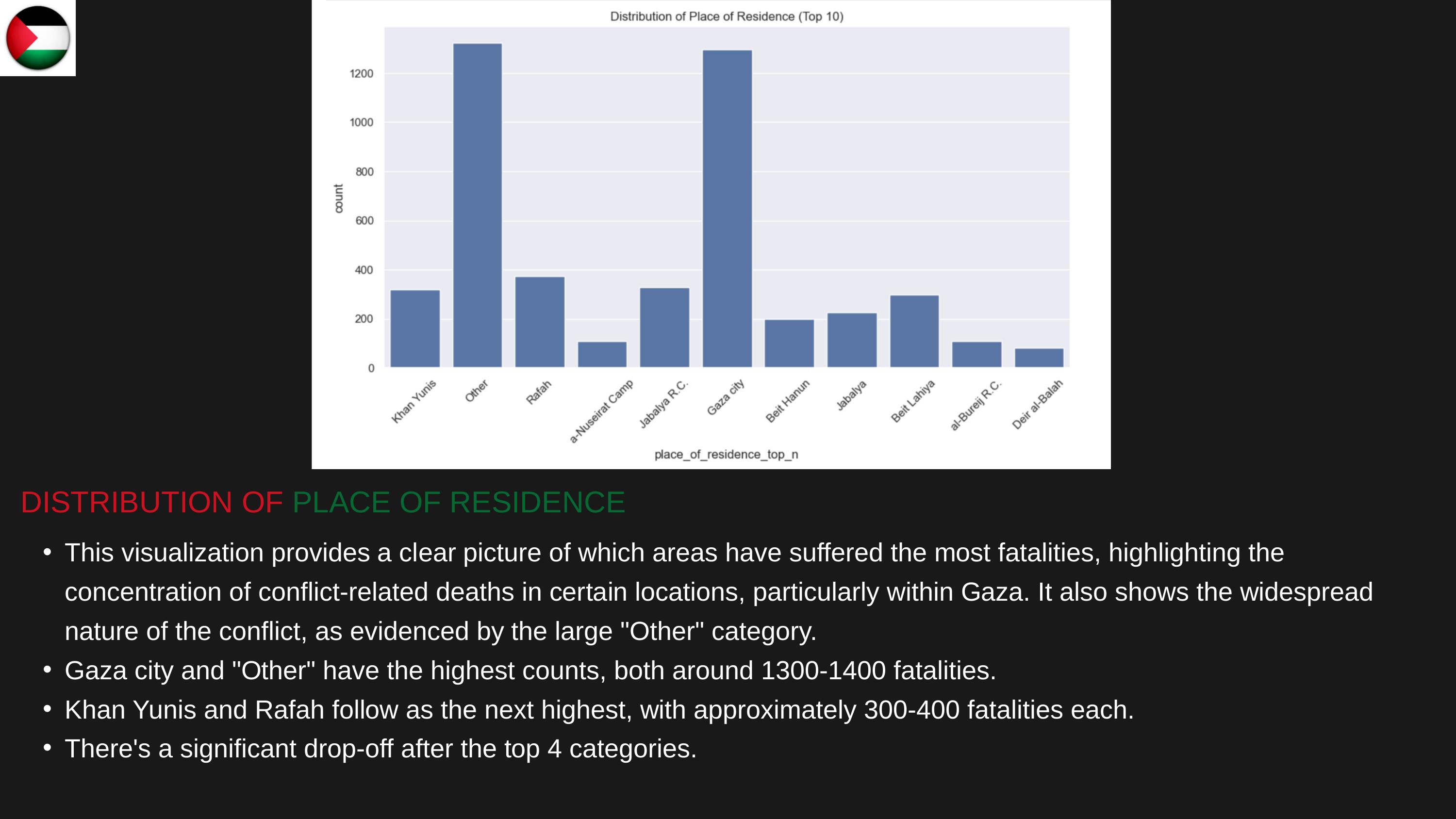

DISTRIBUTION OF PLACE OF RESIDENCE
This visualization provides a clear picture of which areas have suffered the most fatalities, highlighting the concentration of conflict-related deaths in certain locations, particularly within Gaza. It also shows the widespread nature of the conflict, as evidenced by the large "Other" category.
Gaza city and "Other" have the highest counts, both around 1300-1400 fatalities.
Khan Yunis and Rafah follow as the next highest, with approximately 300-400 fatalities each.
There's a significant drop-off after the top 4 categories.